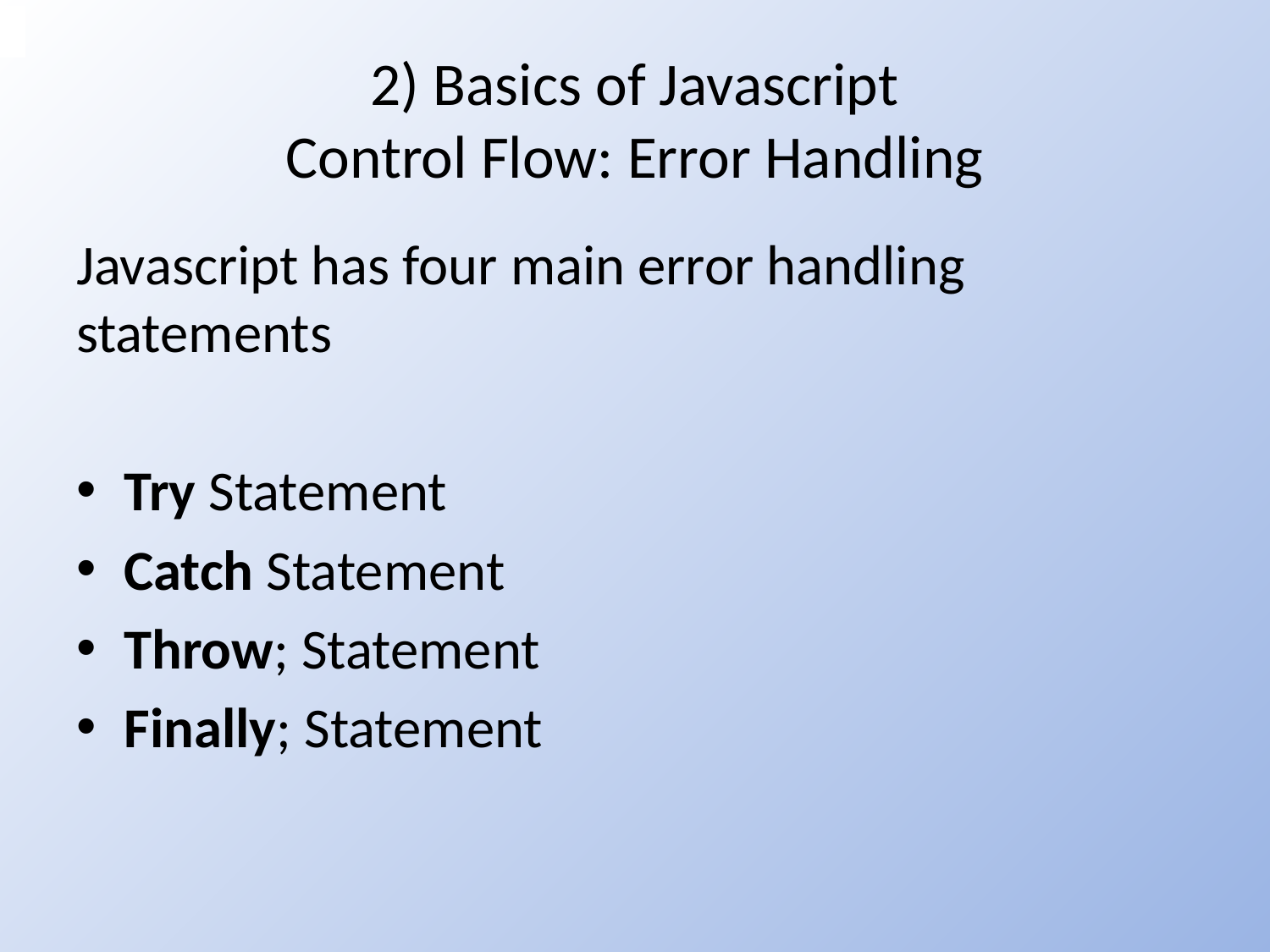

# 2) Basics of Javascript Control Flow: Error Handling
Javascript has four main error handling statements

Try Statement
Catch Statement
Throw; Statement
Finally; Statement